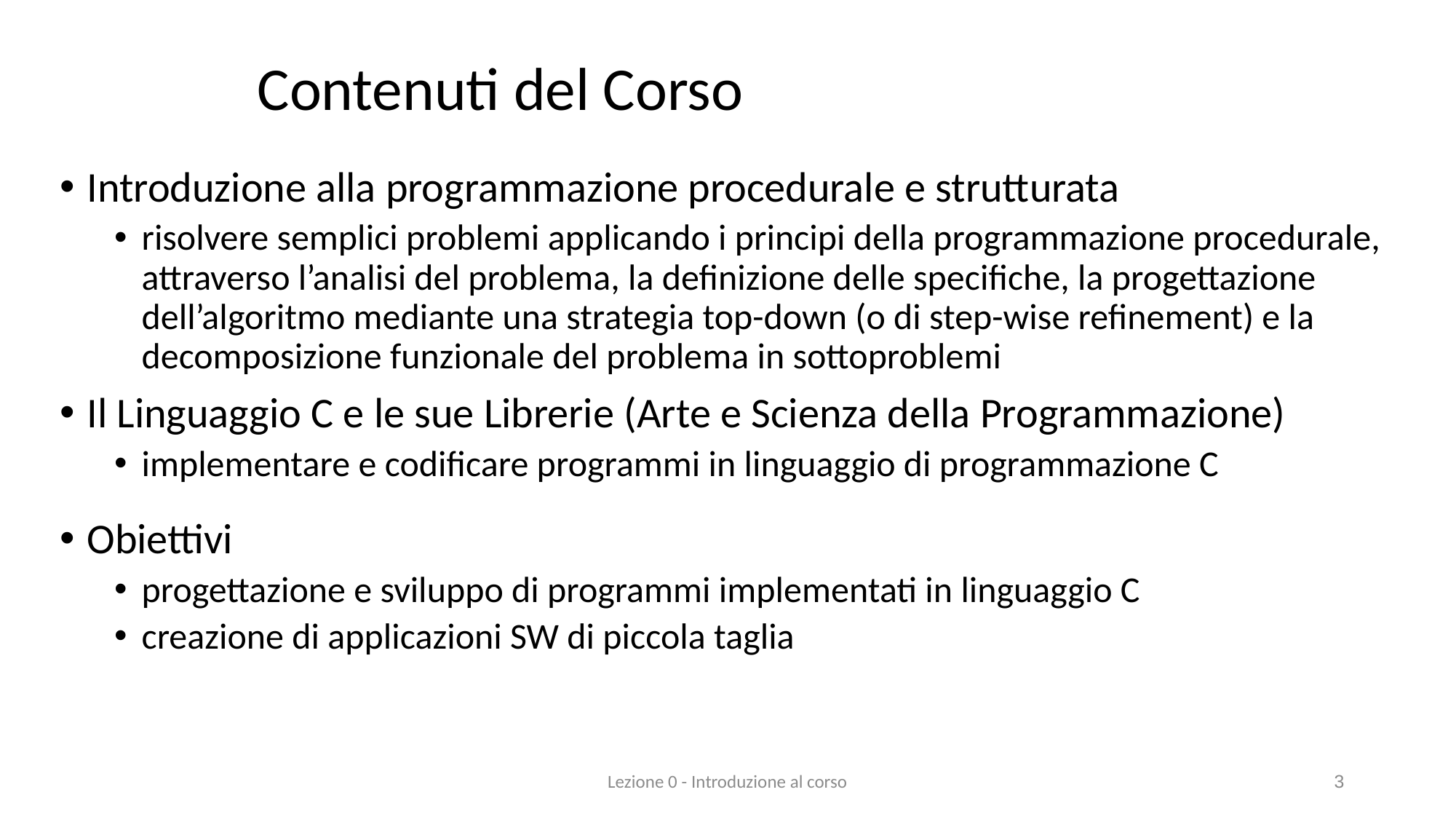

# Contenuti del Corso
Introduzione alla programmazione procedurale e strutturata
risolvere semplici problemi applicando i principi della programmazione procedurale, attraverso l’analisi del problema, la definizione delle specifiche, la progettazione dell’algoritmo mediante una strategia top-down (o di step-wise refinement) e la decomposizione funzionale del problema in sottoproblemi
Il Linguaggio C e le sue Librerie (Arte e Scienza della Programmazione)
implementare e codificare programmi in linguaggio di programmazione C
Obiettivi
progettazione e sviluppo di programmi implementati in linguaggio C
creazione di applicazioni SW di piccola taglia
Lezione 0 - Introduzione al corso
3